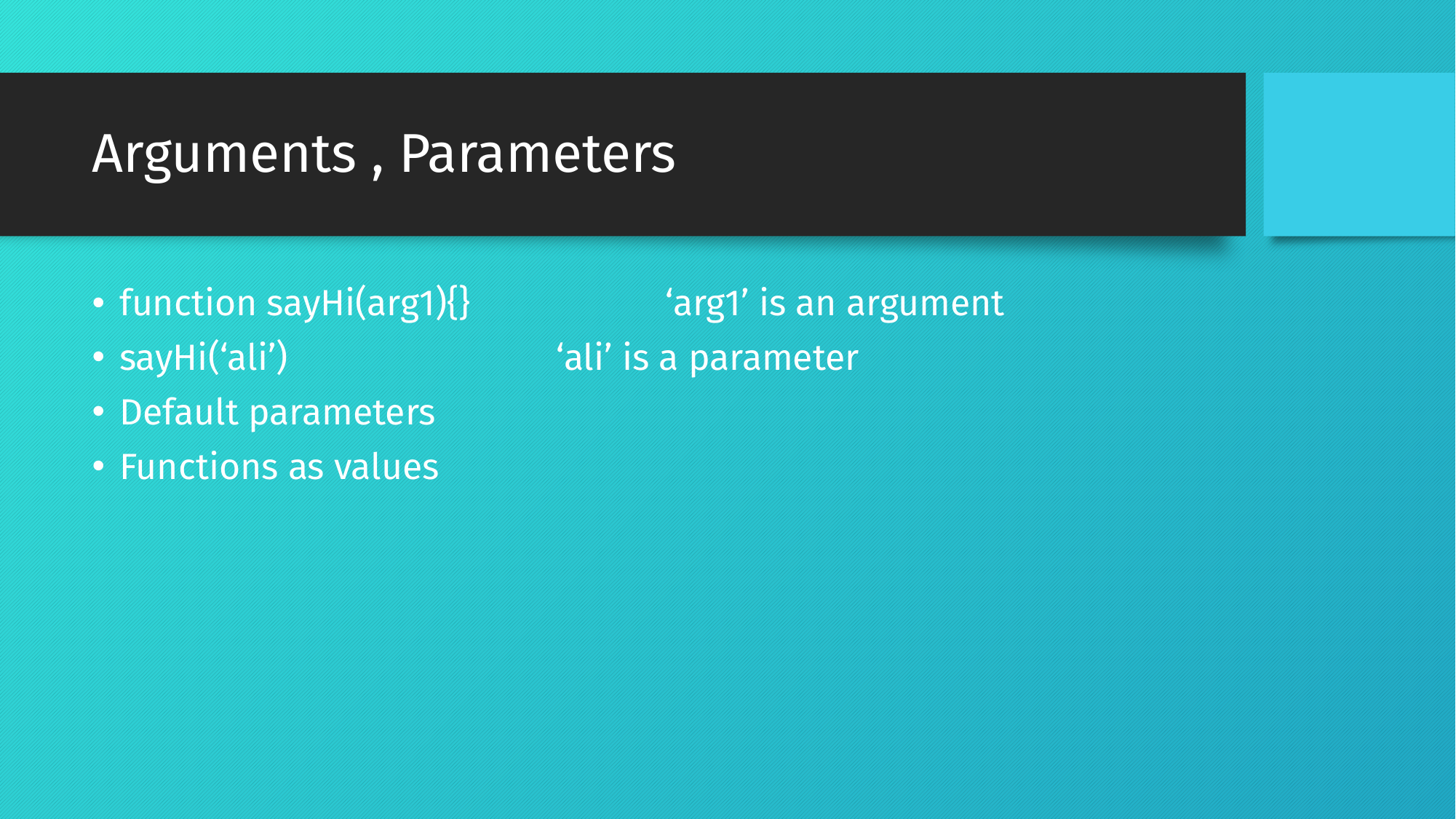

# Arguments , Parameters
function sayHi(arg1){} 		‘arg1’ is an argument
sayHi(‘ali’) 			‘ali’ is a parameter
Default parameters
Functions as values